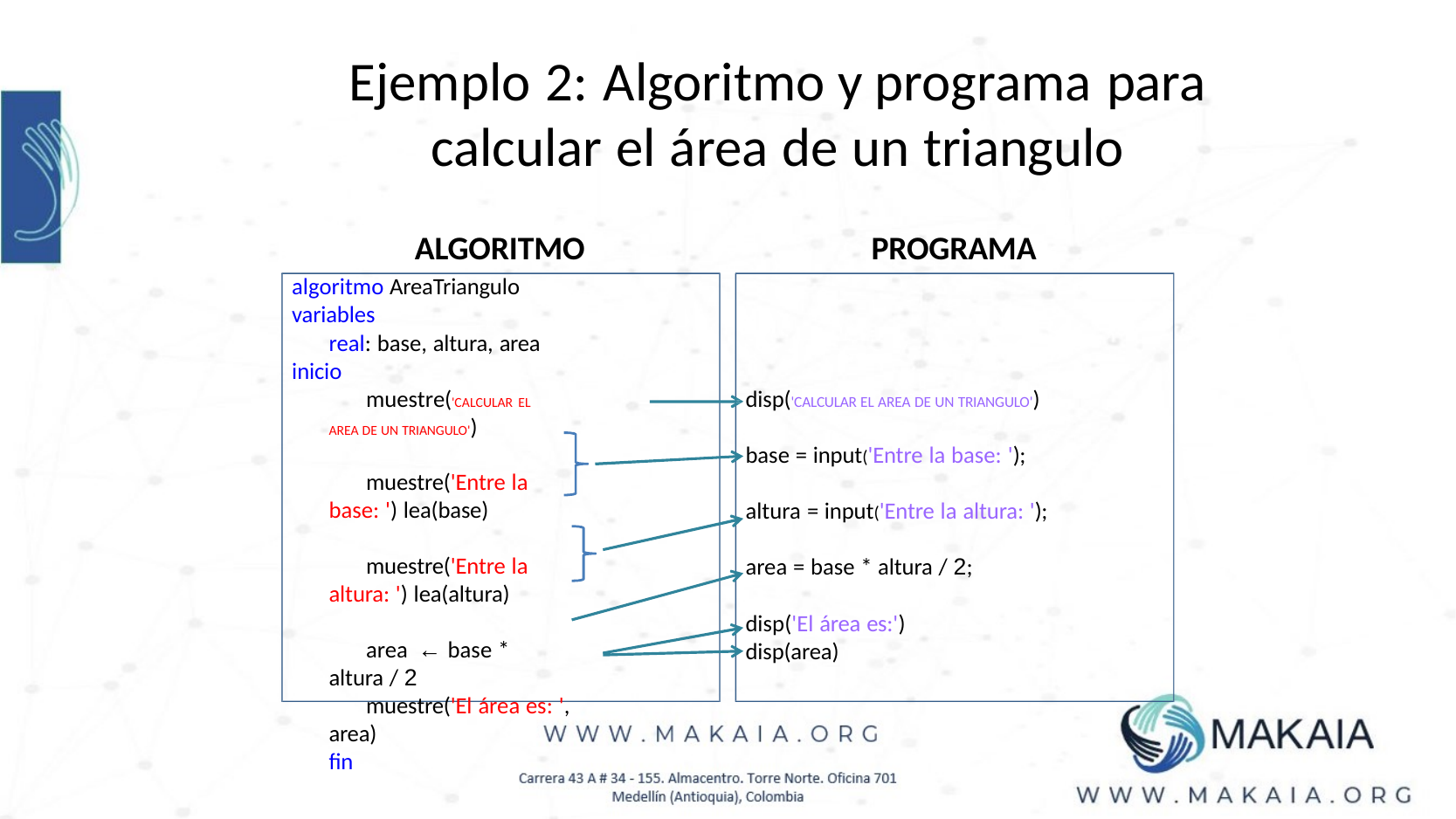

# Ejemplo 2: Algoritmo y programa para calcular el área de un triangulo
ALGORITMO
algoritmo AreaTriangulo variables
real: base, altura, area inicio
muestre('CALCULAR EL AREA DE UN TRIANGULO')

muestre('Entre la base: ') lea(base)

muestre('Entre la altura: ') lea(altura)

area ← base * altura / 2
muestre('El área es: ', area)
fin
PROGRAMA

disp('CALCULAR EL AREA DE UN TRIANGULO')
base = input('Entre la base: '); altura = input('Entre la altura: '); area = base * altura / 2;

disp('El área es:') disp(area)